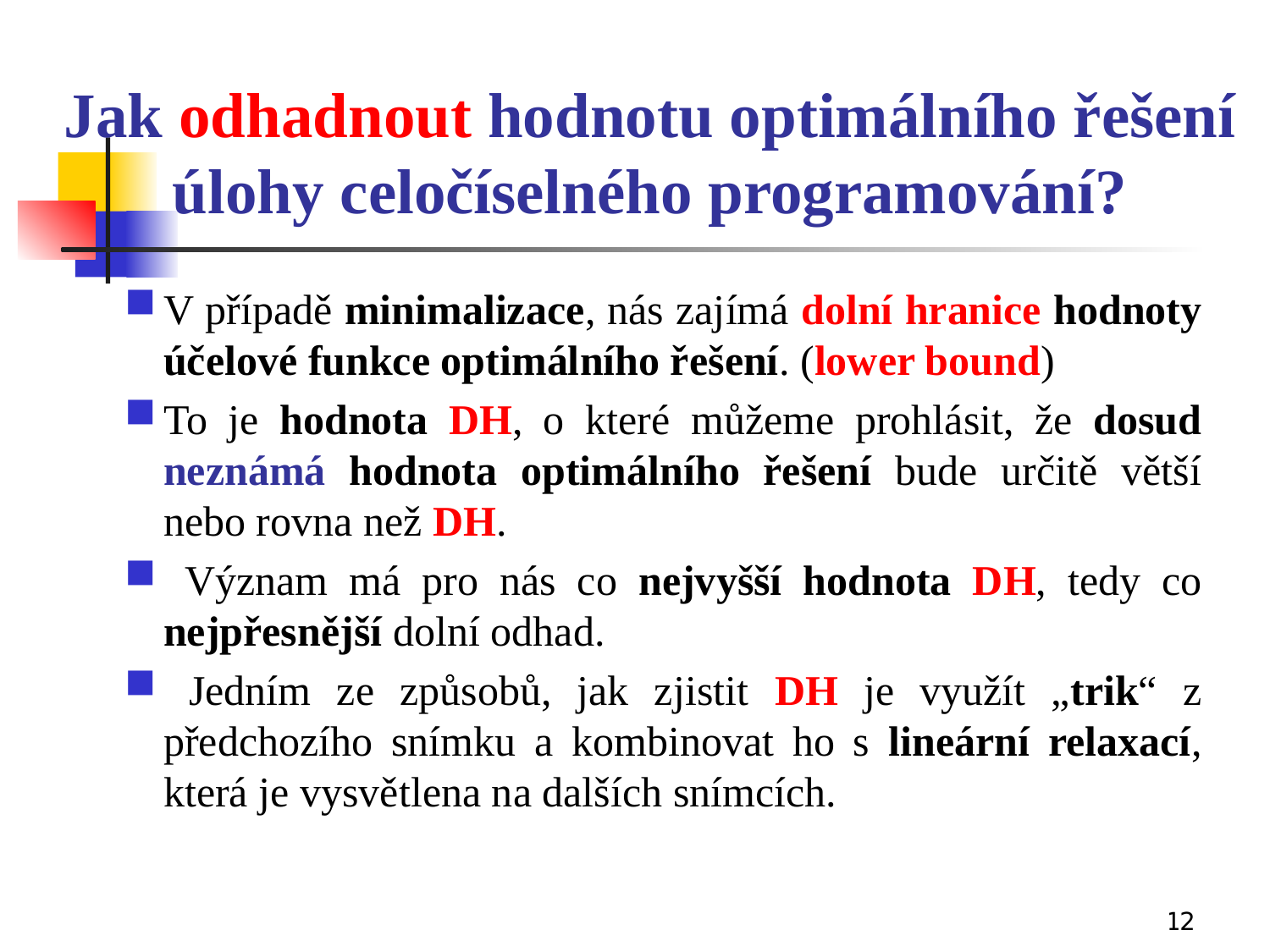

# Jak odhadnout hodnotu optimálního řešení úlohy celočíselného programování?
V případě minimalizace, nás zajímá dolní hranice hodnoty účelové funkce optimálního řešení. (lower bound)
To je hodnota DH, o které můžeme prohlásit, že dosud neznámá hodnota optimálního řešení bude určitě větší nebo rovna než DH.
 Význam má pro nás co nejvyšší hodnota DH, tedy co nejpřesnější dolní odhad.
 Jedním ze způsobů, jak zjistit DH je využít „trik“ z předchozího snímku a kombinovat ho s lineární relaxací, která je vysvětlena na dalších snímcích.
12